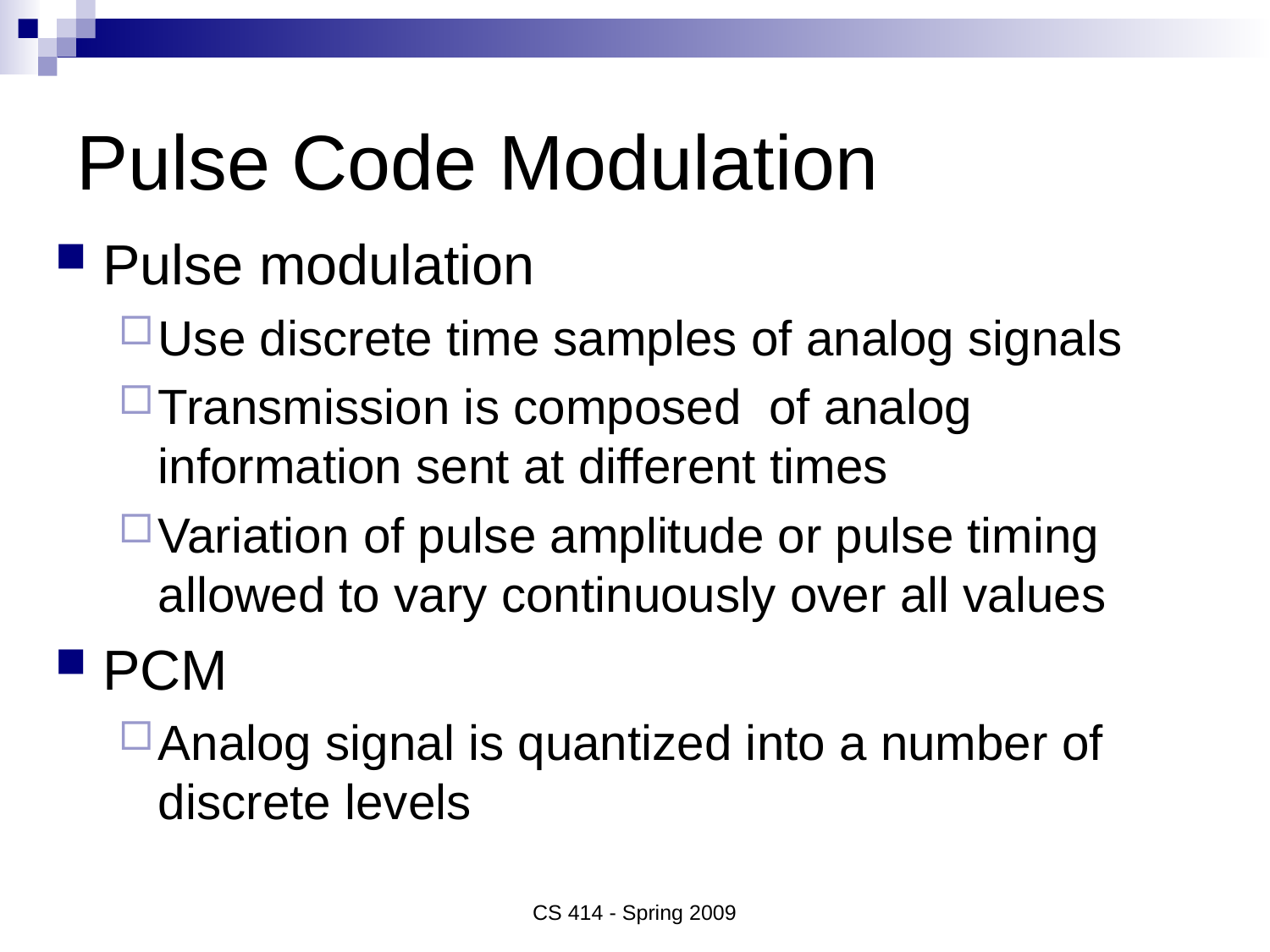

# Pulse Code Modulation
Pulse modulation
Use discrete time samples of analog signals
Transmission is composed  of analog information sent at different times
Variation of pulse amplitude or pulse timing allowed to vary continuously over all values
PCM
Analog signal is quantized into a number of discrete levels
CS 414 - Spring 2009